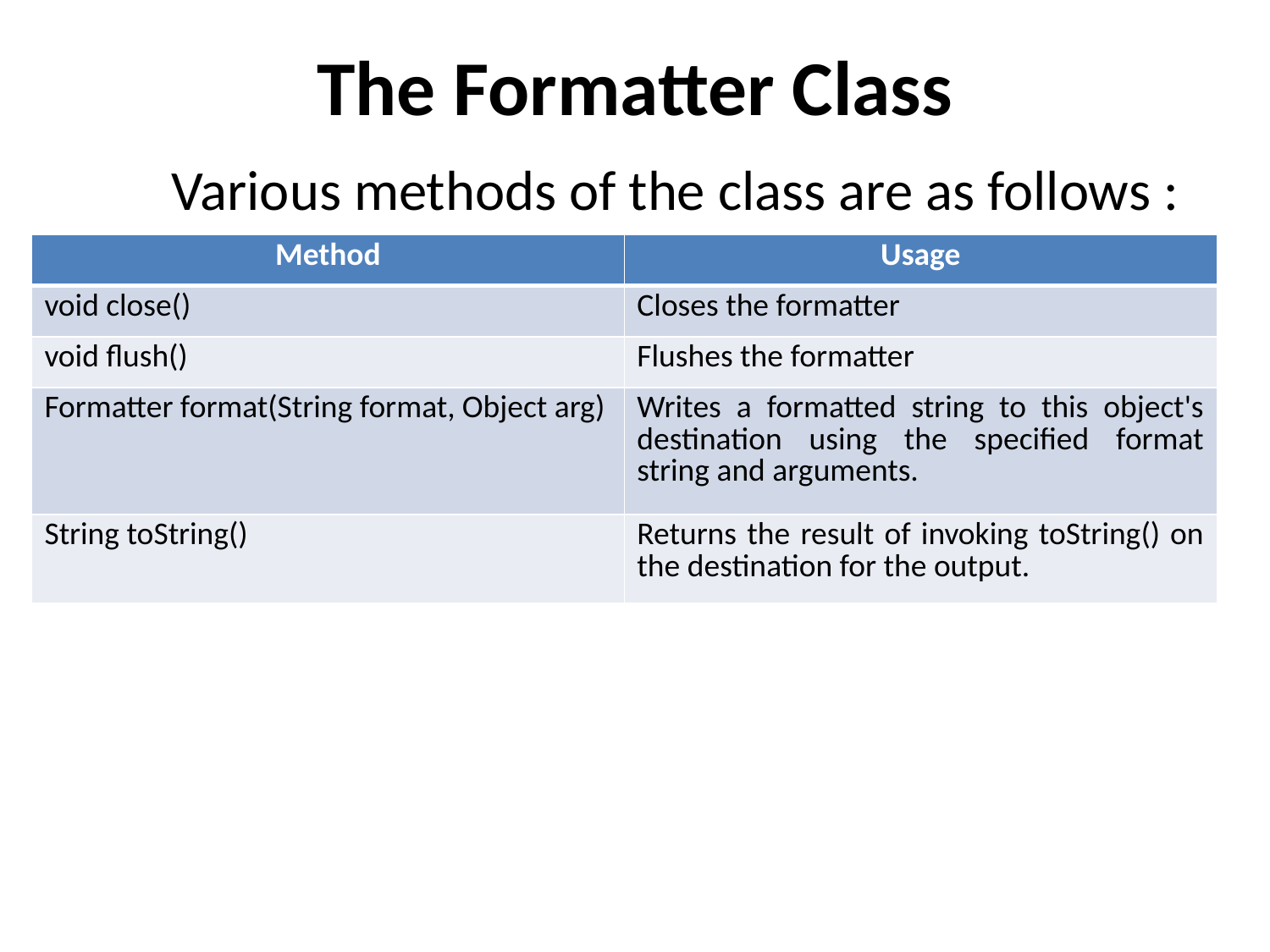

# The Formatter Class
	Various methods of the class are as follows :
| Method | Usage |
| --- | --- |
| void close() | Closes the formatter |
| void flush() | Flushes the formatter |
| Formatter format(String format, Object arg) | Writes a formatted string to this object's destination using the specified format string and arguments. |
| String toString() | Returns the result of invoking toString() on the destination for the output. |